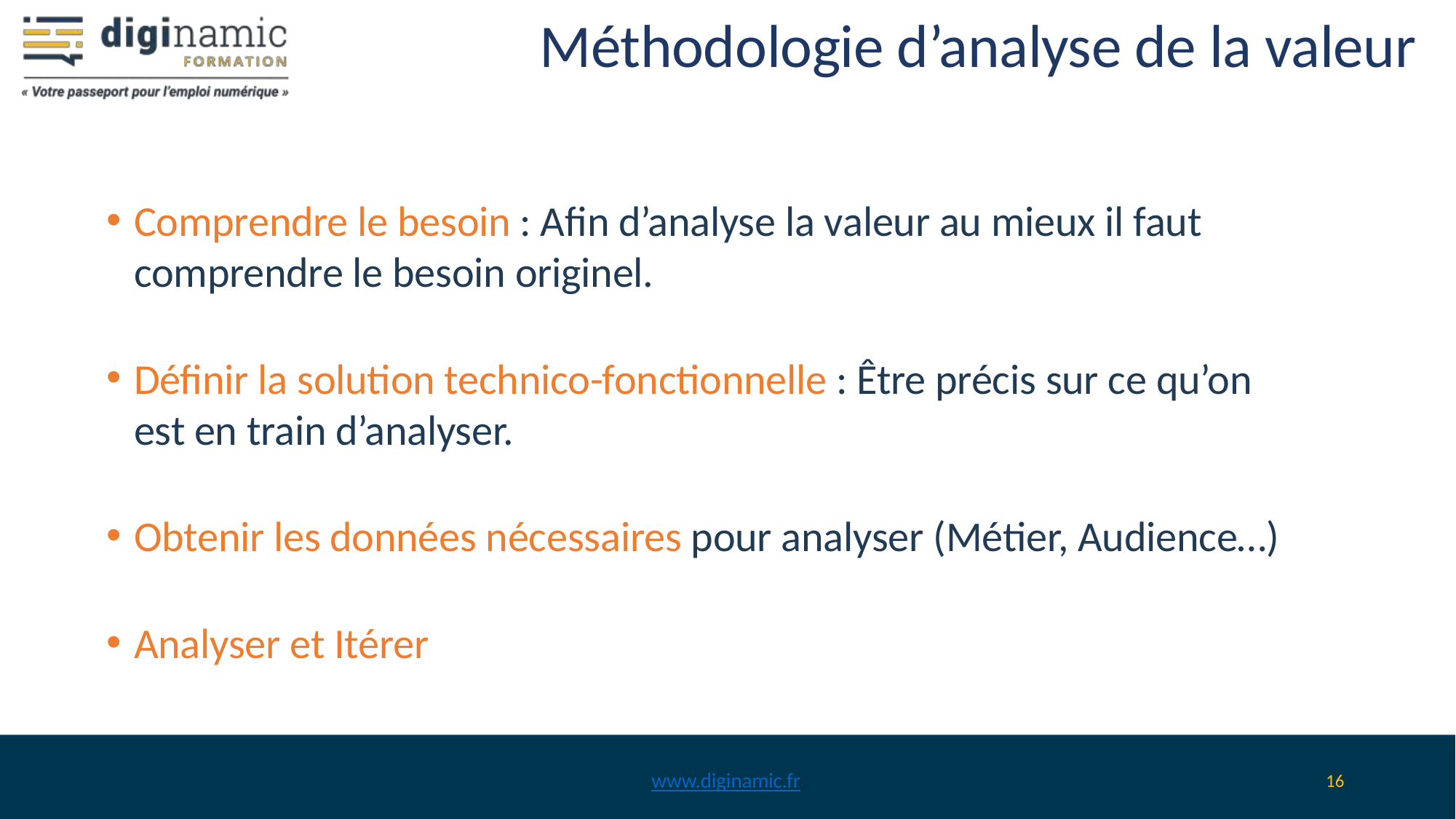

# Méthodologie d’analyse de la valeur
Comprendre le besoin : Afin d’analyse la valeur au mieux il faut comprendre le besoin originel.

Définir la solution technico-fonctionnelle : Être précis sur ce qu’on est en train d’analyser.

Obtenir les données nécessaires pour analyser (Métier, Audience…)

Analyser et Itérer

www.diginamic.fr
16